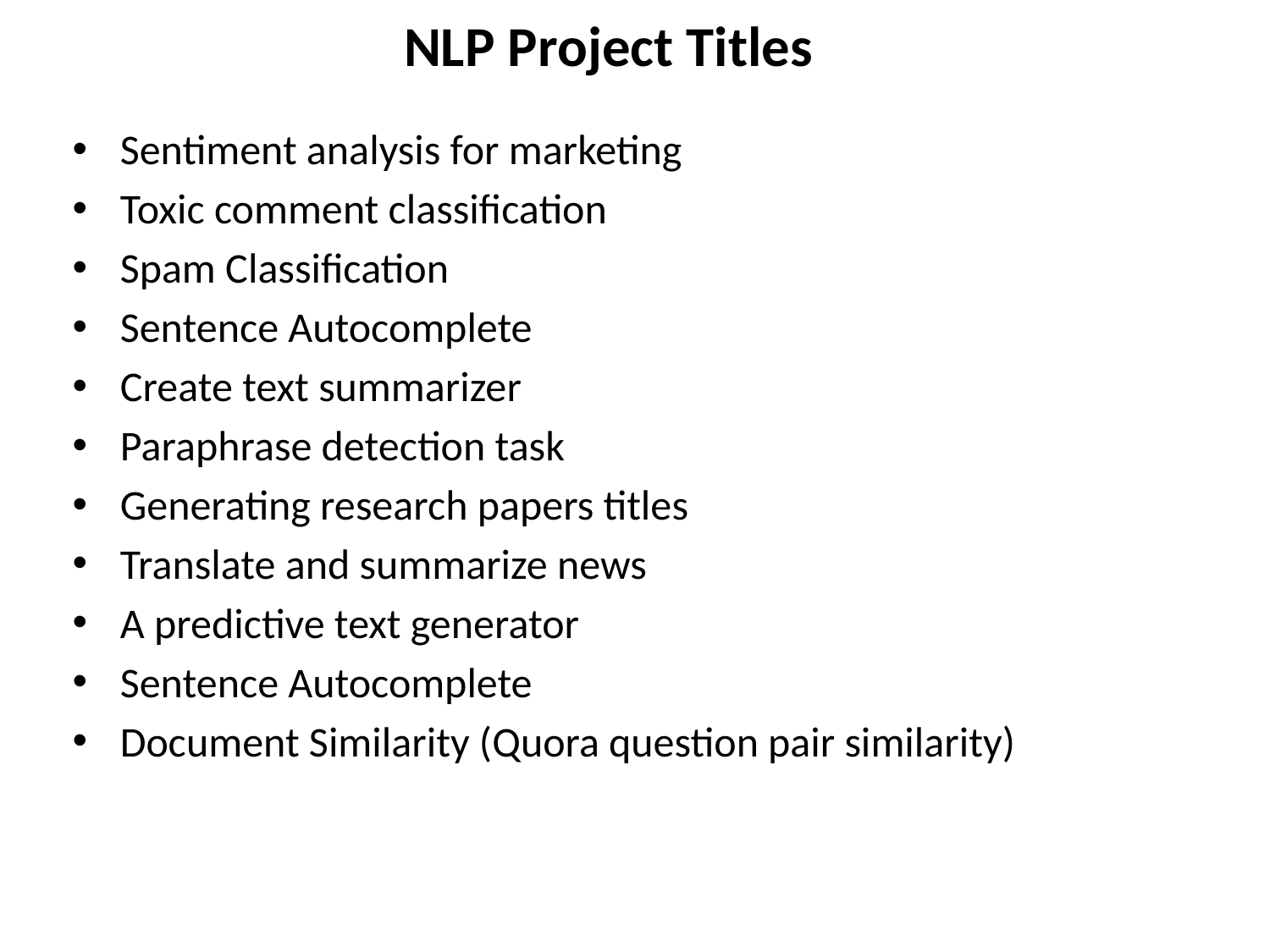

# NLP Project Titles
Sentiment analysis for marketing
Toxic comment classification
Spam Classification
Sentence Autocomplete
Create text summarizer
Paraphrase detection task
Generating research papers titles
Translate and summarize news
A predictive text generator
Sentence Autocomplete
Document Similarity (Quora question pair similarity)